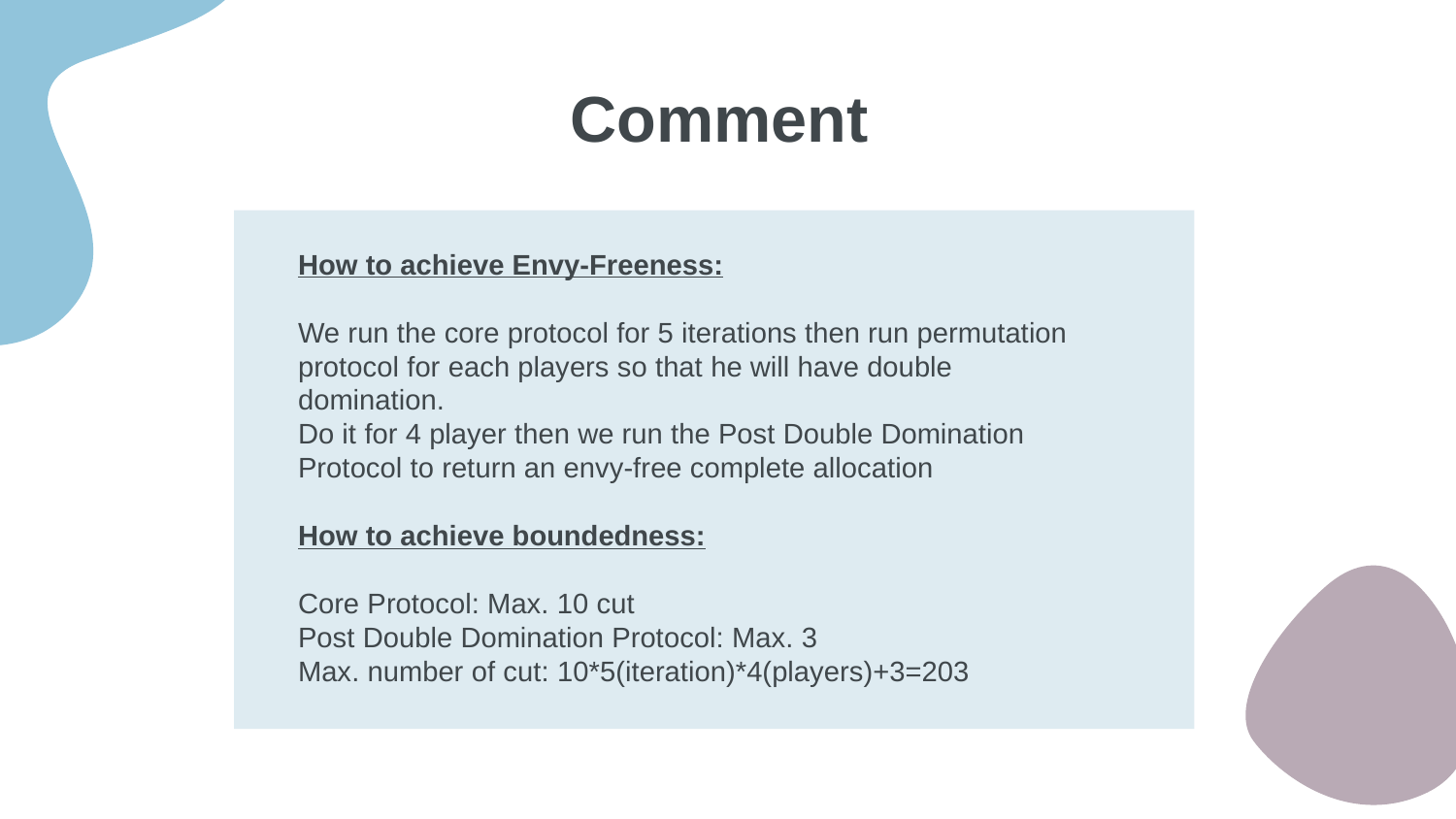

# Comment

How to achieve Envy-Freeness:

We run the core protocol for 5 iterations then run permutation protocol for each players so that he will have double domination.
Do it for 4 player then we run the Post Double Domination Protocol to return an envy-free complete allocation

How to achieve boundedness:

Core Protocol: Max. 10 cut
Post Double Domination Protocol: Max. 3
Max. number of cut: 10*5(iteration)*4(players)+3=203